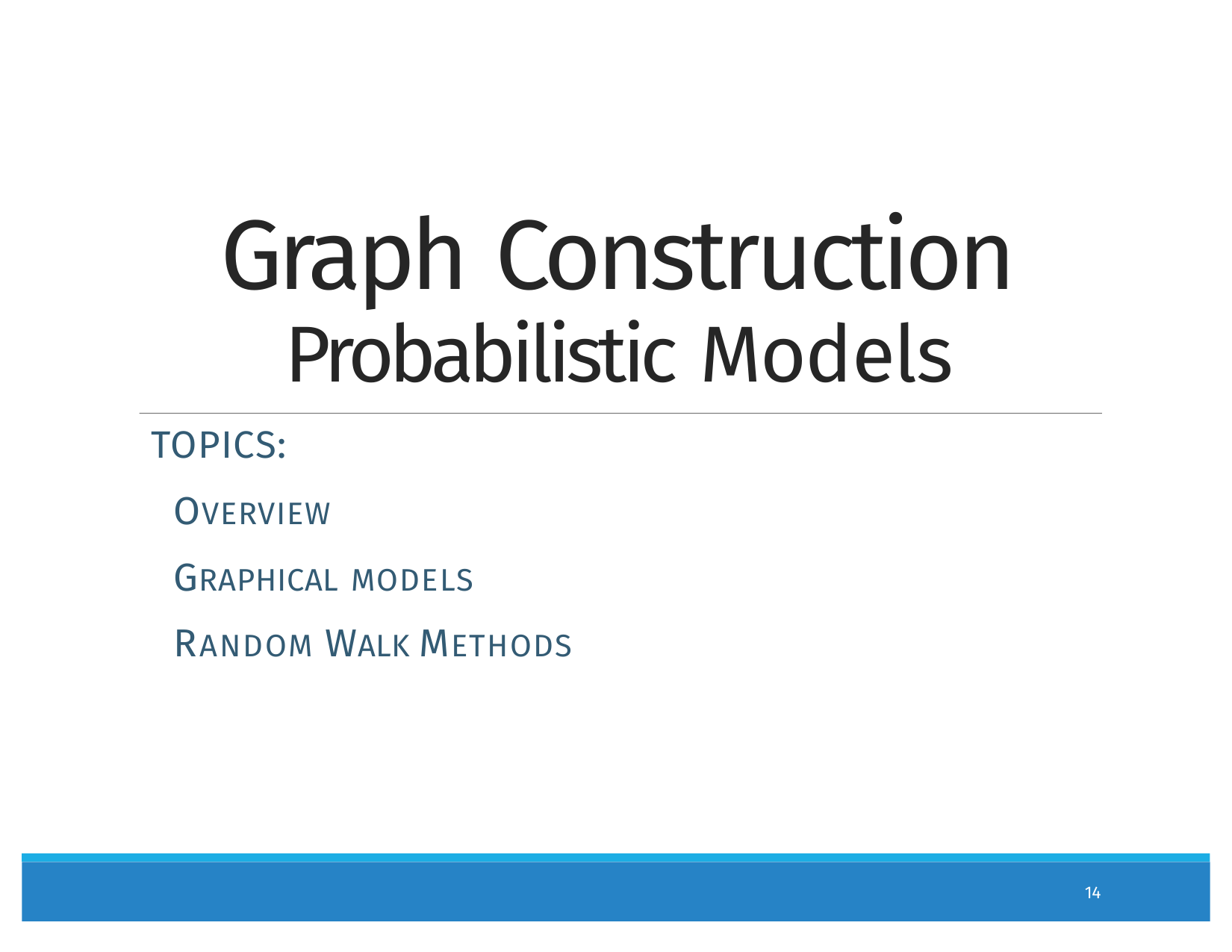

Graph Construction
Probabilistic Models
TOPICS:
OVERVIEW
GRAPHICAL MODELS
RANDOM WALK METHODS

14